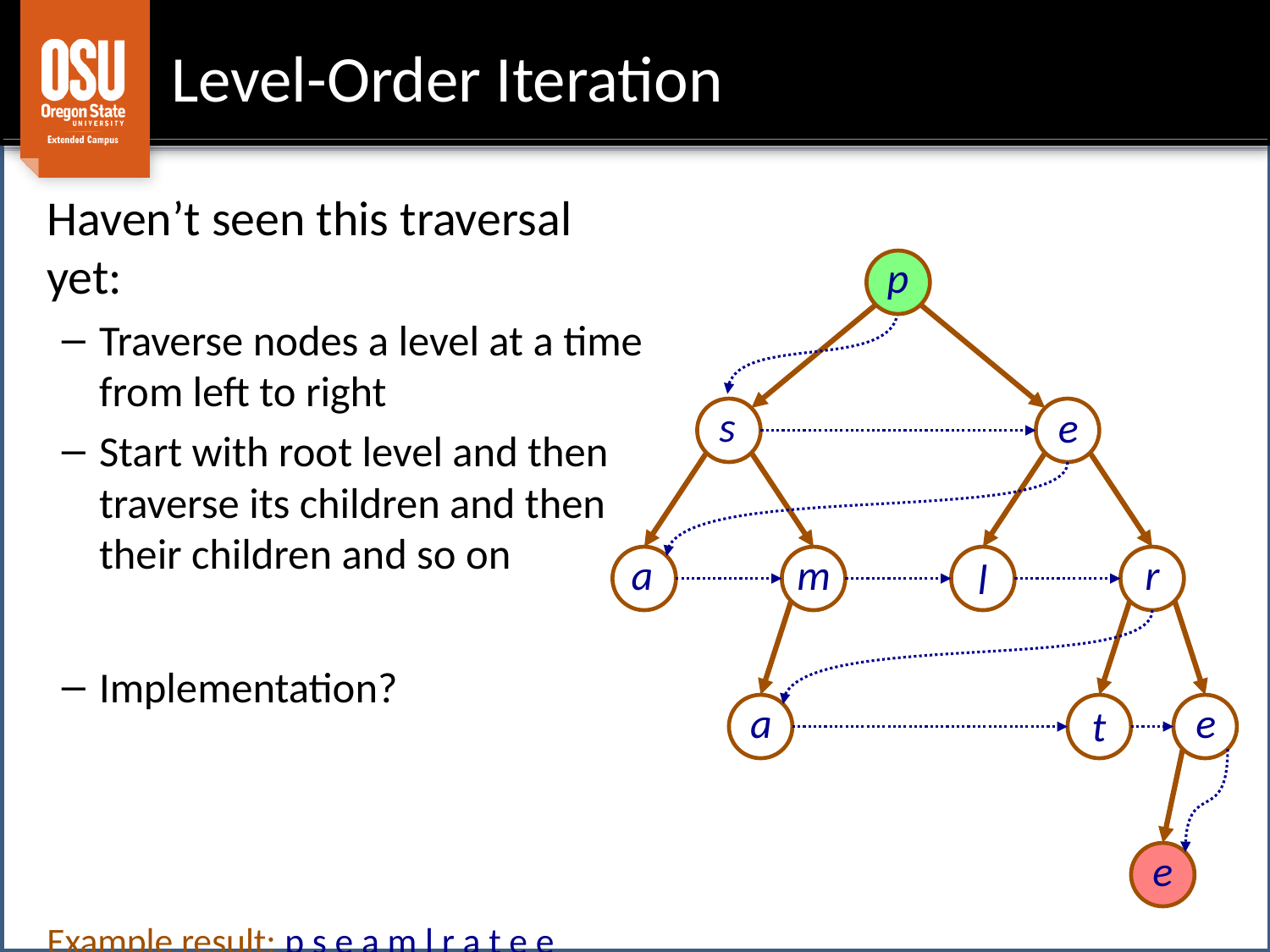

# Level-Order Iteration
	Haven’t seen this traversal yet:
Traverse nodes a level at a time from left to right
Start with root level and then traverse its children and then their children and so on

Implementation?

	Example result: p s e a m l r a t e e
p

s
e

a
m
r
l

a
e
t

e